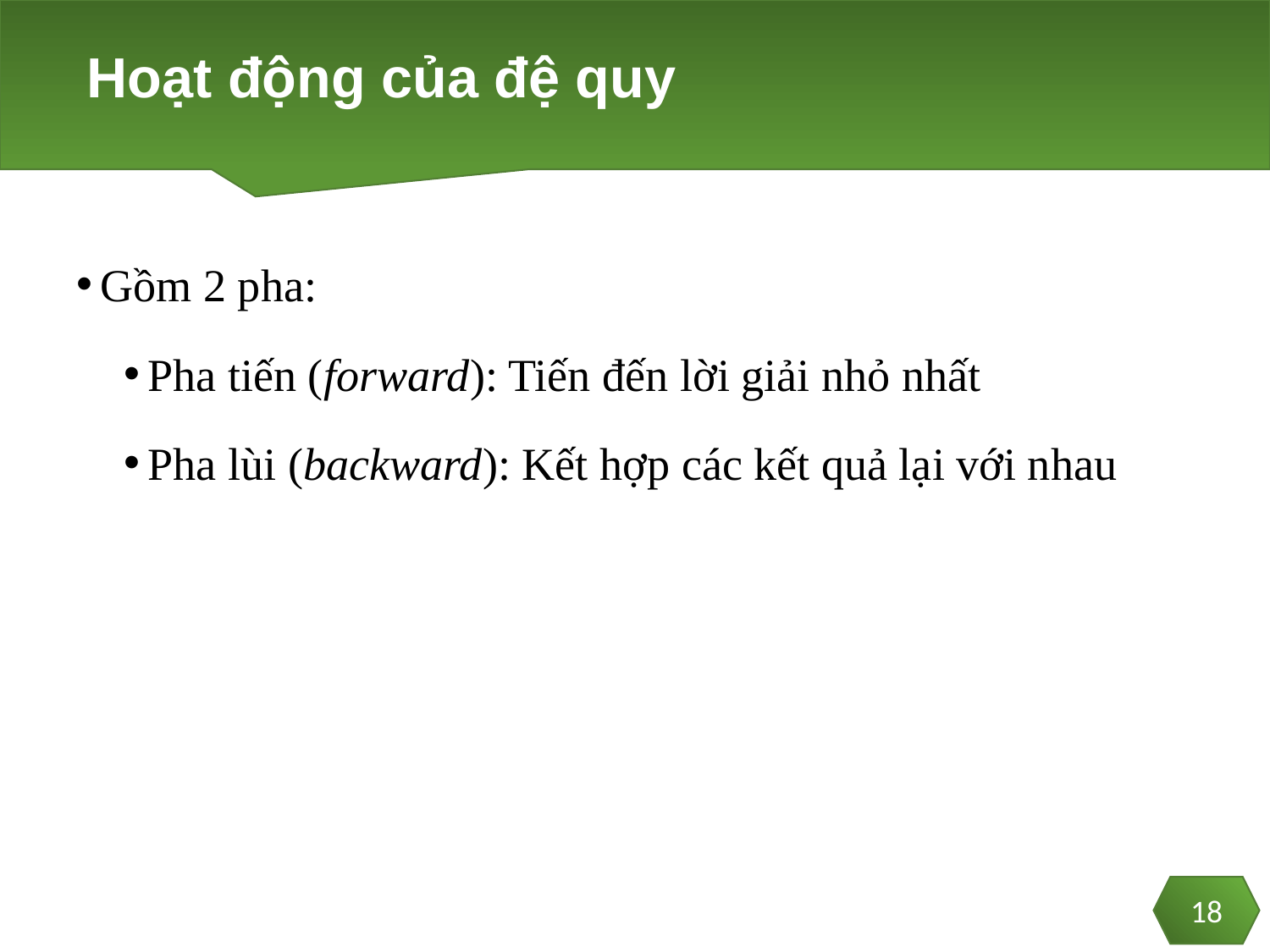

# Hoạt động của đệ quy
Gồm 2 pha:
Pha tiến (forward): Tiến đến lời giải nhỏ nhất
Pha lùi (backward): Kết hợp các kết quả lại với nhau